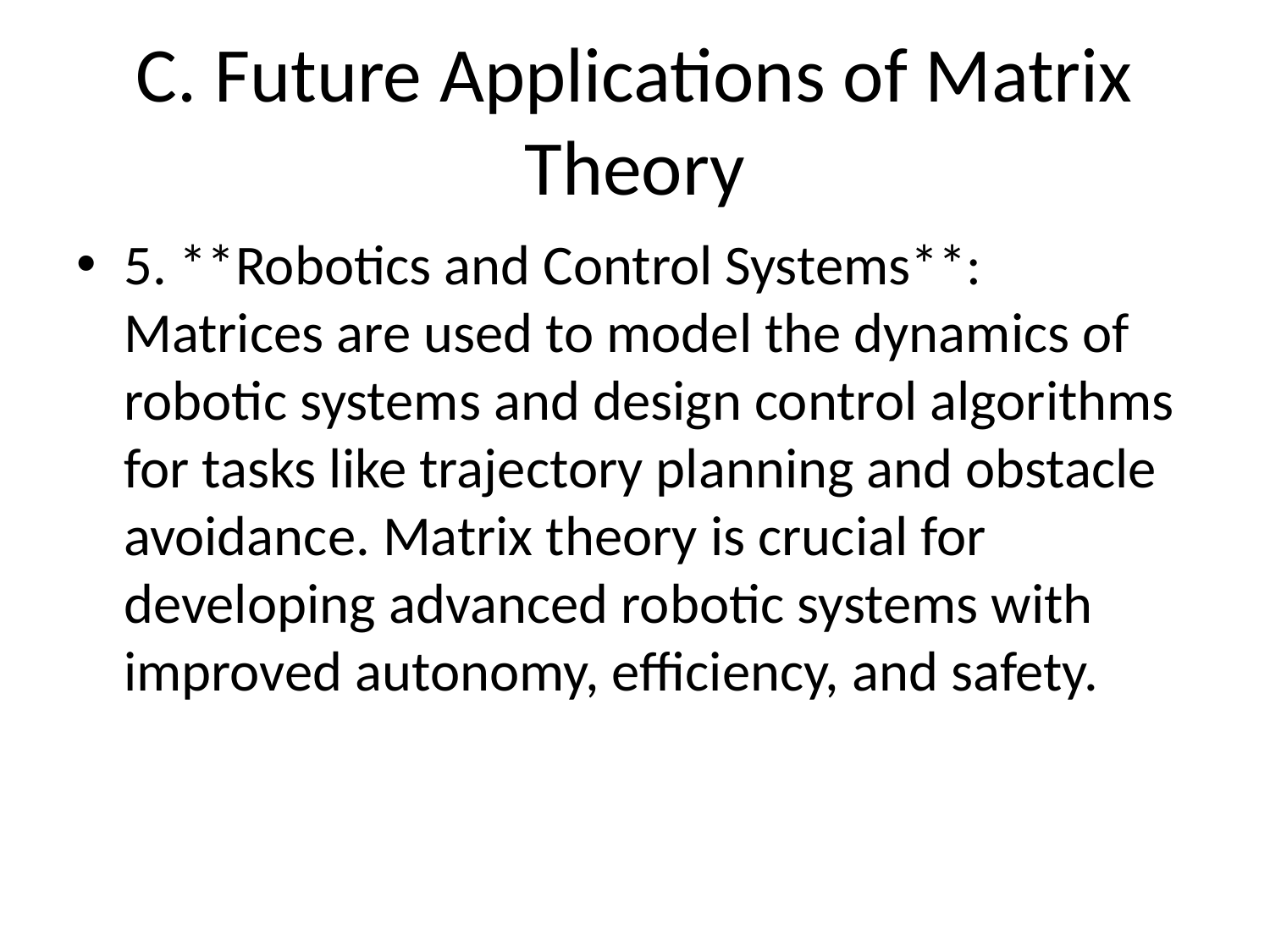

# C. Future Applications of Matrix Theory
5. **Robotics and Control Systems**: Matrices are used to model the dynamics of robotic systems and design control algorithms for tasks like trajectory planning and obstacle avoidance. Matrix theory is crucial for developing advanced robotic systems with improved autonomy, efficiency, and safety.